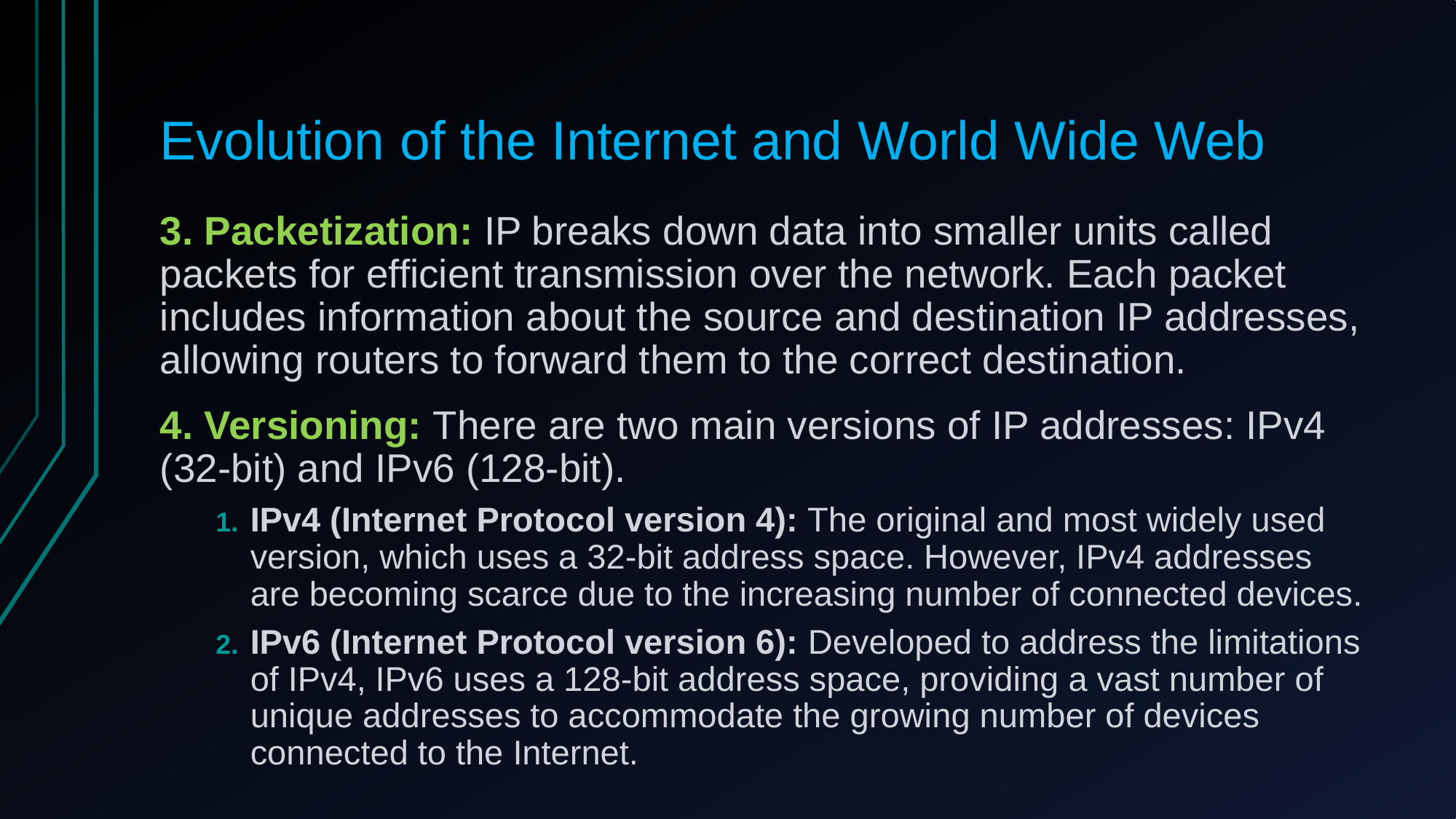

# Evolution of the Internet and World Wide Web
3. Packetization: IP breaks down data into smaller units called packets for efficient transmission over the network. Each packet includes information about the source and destination IP addresses, allowing routers to forward them to the correct destination.
4. Versioning: There are two main versions of IP addresses: IPv4 (32-bit) and IPv6 (128-bit).
IPv4 (Internet Protocol version 4): The original and most widely used version, which uses a 32-bit address space. However, IPv4 addresses are becoming scarce due to the increasing number of connected devices.
IPv6 (Internet Protocol version 6): Developed to address the limitations of IPv4, IPv6 uses a 128-bit address space, providing a vast number of unique addresses to accommodate the growing number of devices connected to the Internet.